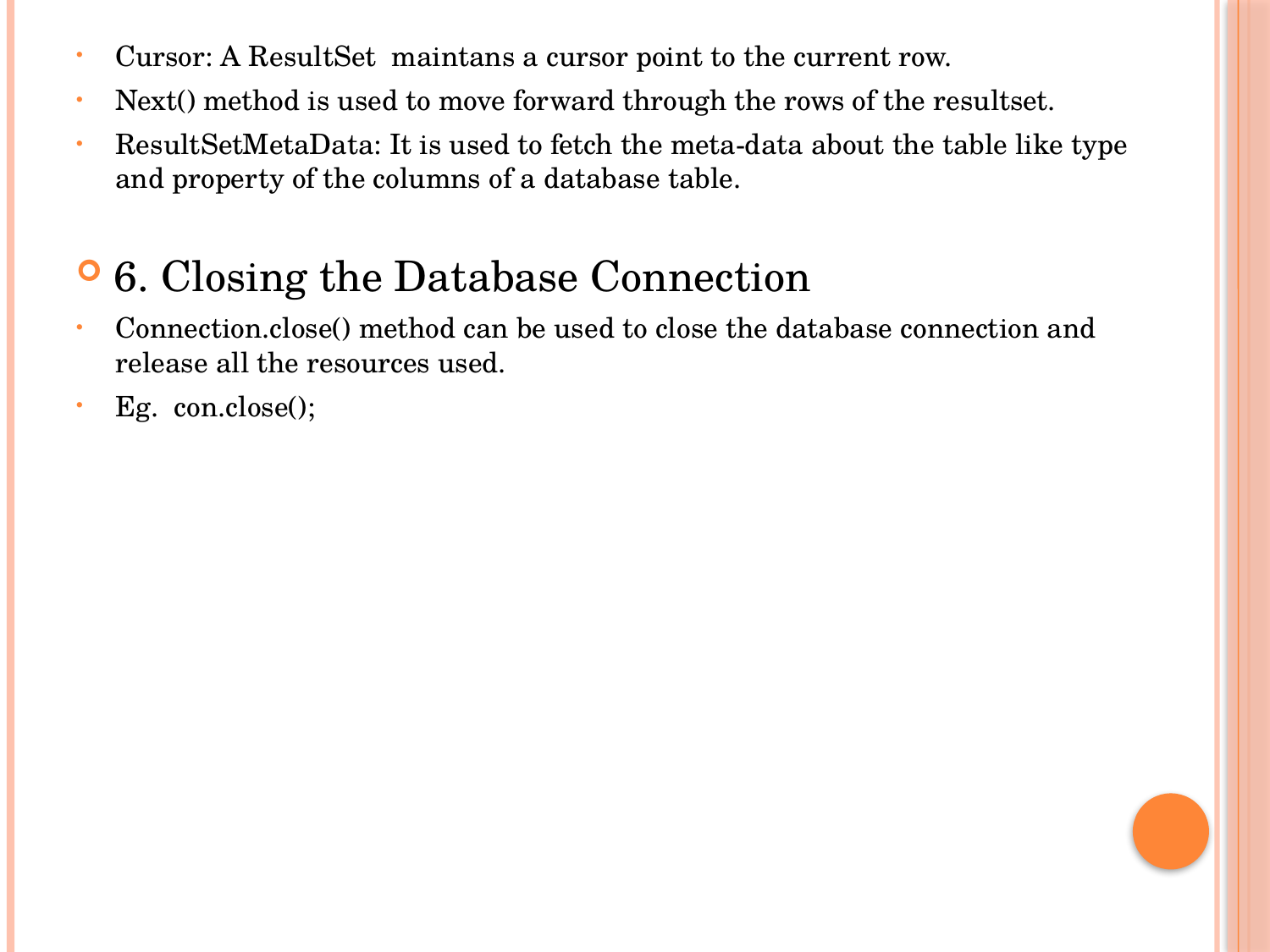

Cursor: A ResultSet  maintans a cursor point to the current row.
Next() method is used to move forward through the rows of the resultset.
ResultSetMetaData: It is used to fetch the meta-data about the table like type and property of the columns of a database table.

6. Closing the Database Connection
Connection.close() method can be used to close the database connection and release all the resources used.
Eg.  con.close();